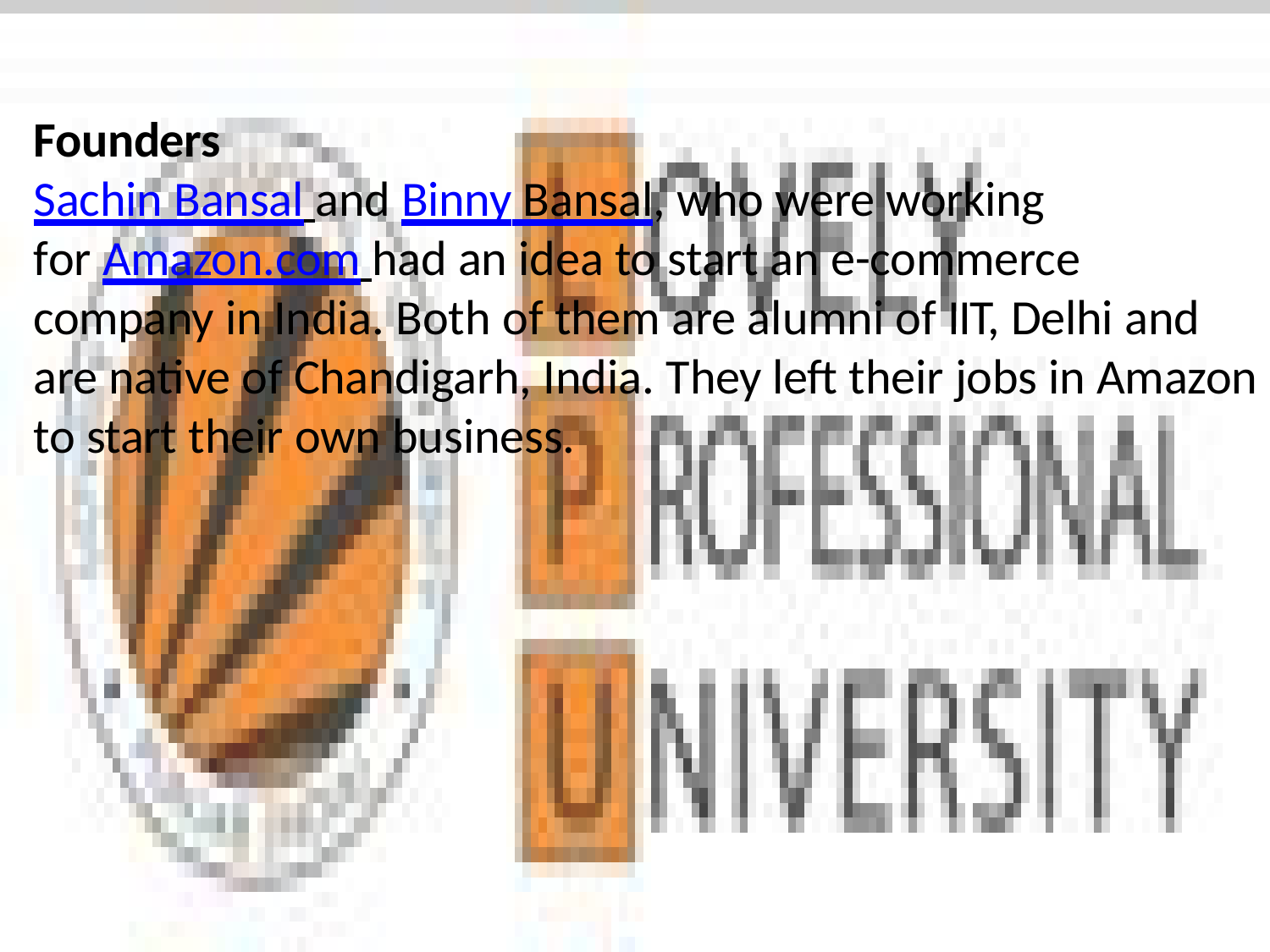

Founders
Sachin Bansal and Binny Bansal, who were working for Amazon.com had an idea to start an e-commerce
company in India. Both of them are alumni of IIT, Delhi and  are native of Chandigarh, India. They left their jobs in Amazon  to start their own business.